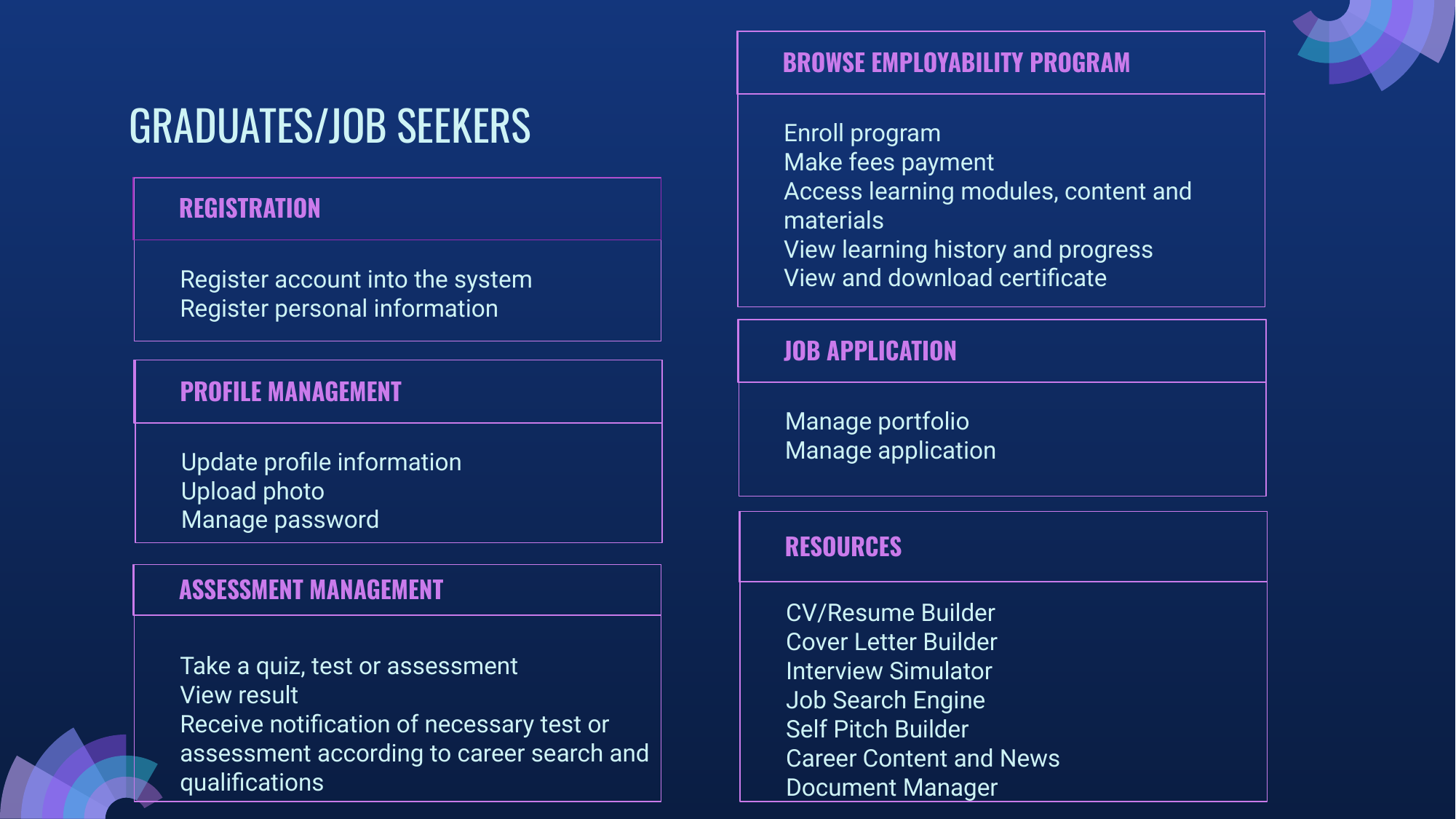

BROWSE EMPLOYABILITY PROGRAM
Enroll program
Make fees payment
Access learning modules, content and materials
View learning history and progress
View and download certificate
# GRADUATES/JOB SEEKERS
REGISTRATION
Register account into the system
Register personal information

JOB APPLICATION
Manage portfolio
Manage application
PROFILE MANAGEMENT
Update profile information
Upload photo
Manage password

RESOURCES
CV/Resume Builder
Cover Letter Builder
Interview Simulator
Job Search Engine
Self Pitch Builder
Career Content and News
Document Manager

ASSESSMENT MANAGEMENT
Take a quiz, test or assessment
View result
Receive notification of necessary test or assessment according to career search and qualifications